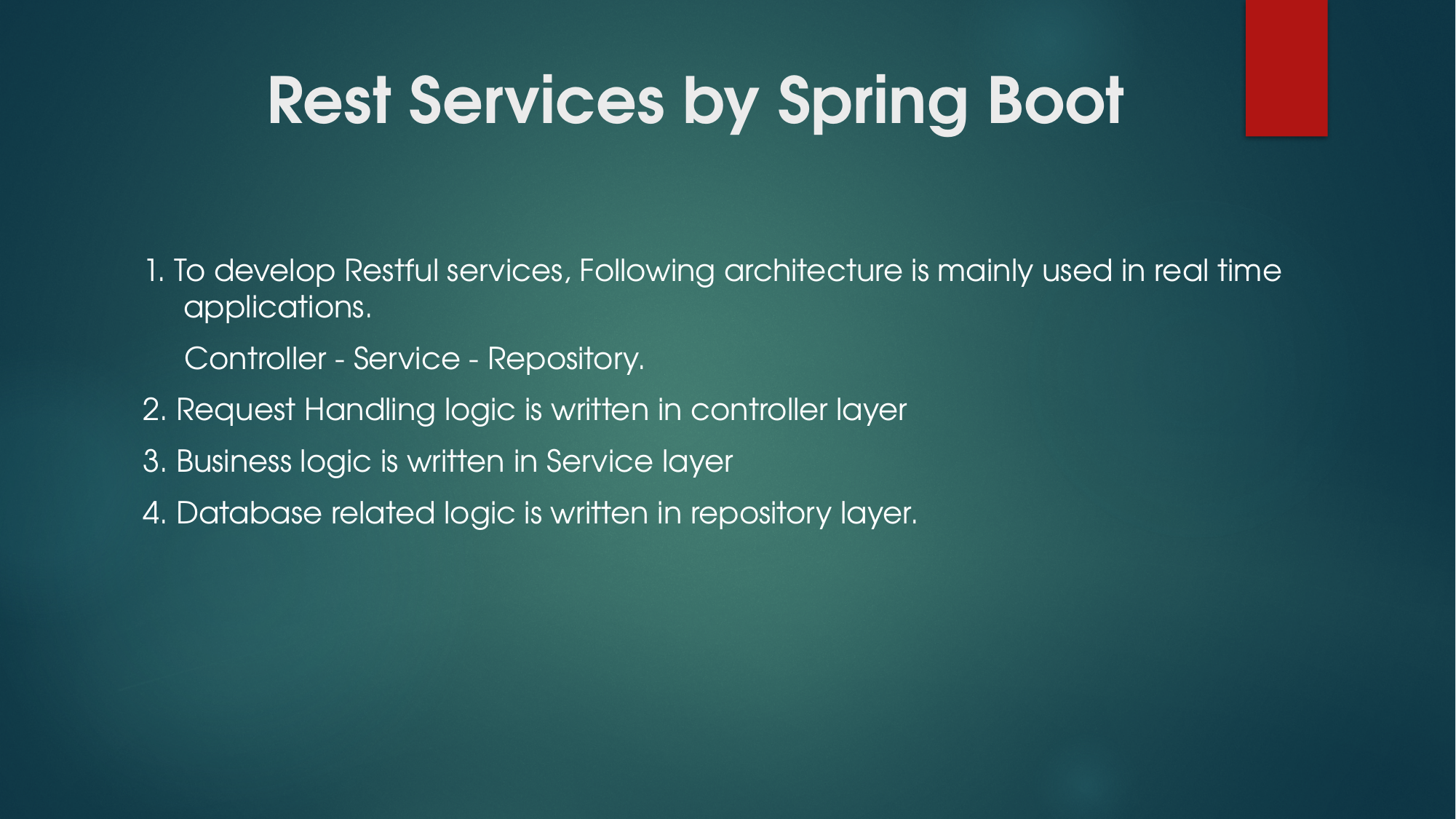

# Rest Services by Spring Boot
1. To develop Restful services, Following architecture is mainly used in real time applications.
     Controller - Service - Repository.
2. Request Handling logic is written in controller layer
3. Business logic is written in Service layer
4. Database related logic is written in repository layer.